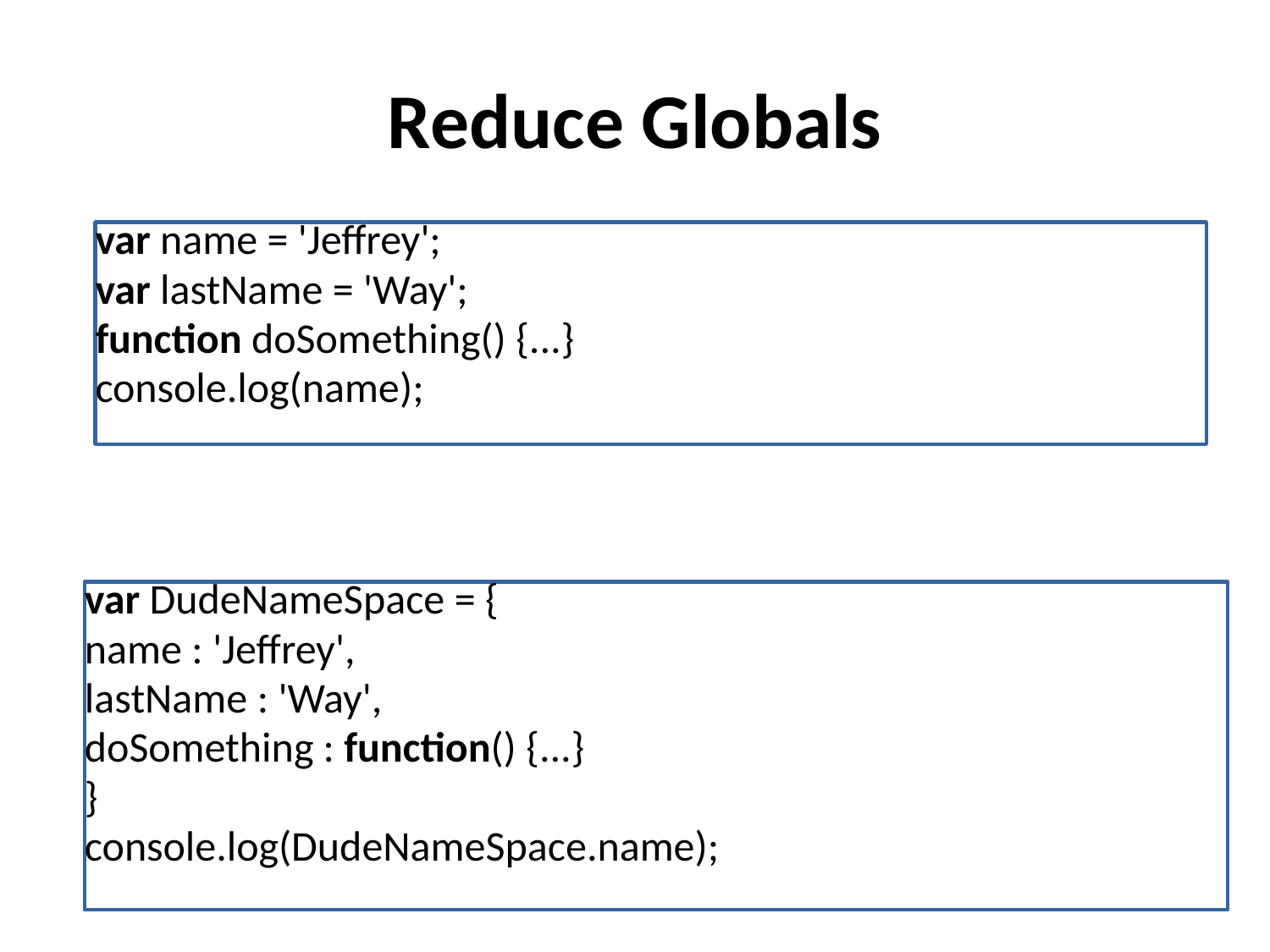

# Reduce Globals
var name = 'Jeffrey';
var lastName = 'Way';
function doSomething() {...}
console.log(name);
var DudeNameSpace = {
name : 'Jeffrey',
lastName : 'Way',
doSomething : function() {...}
}
console.log(DudeNameSpace.name);